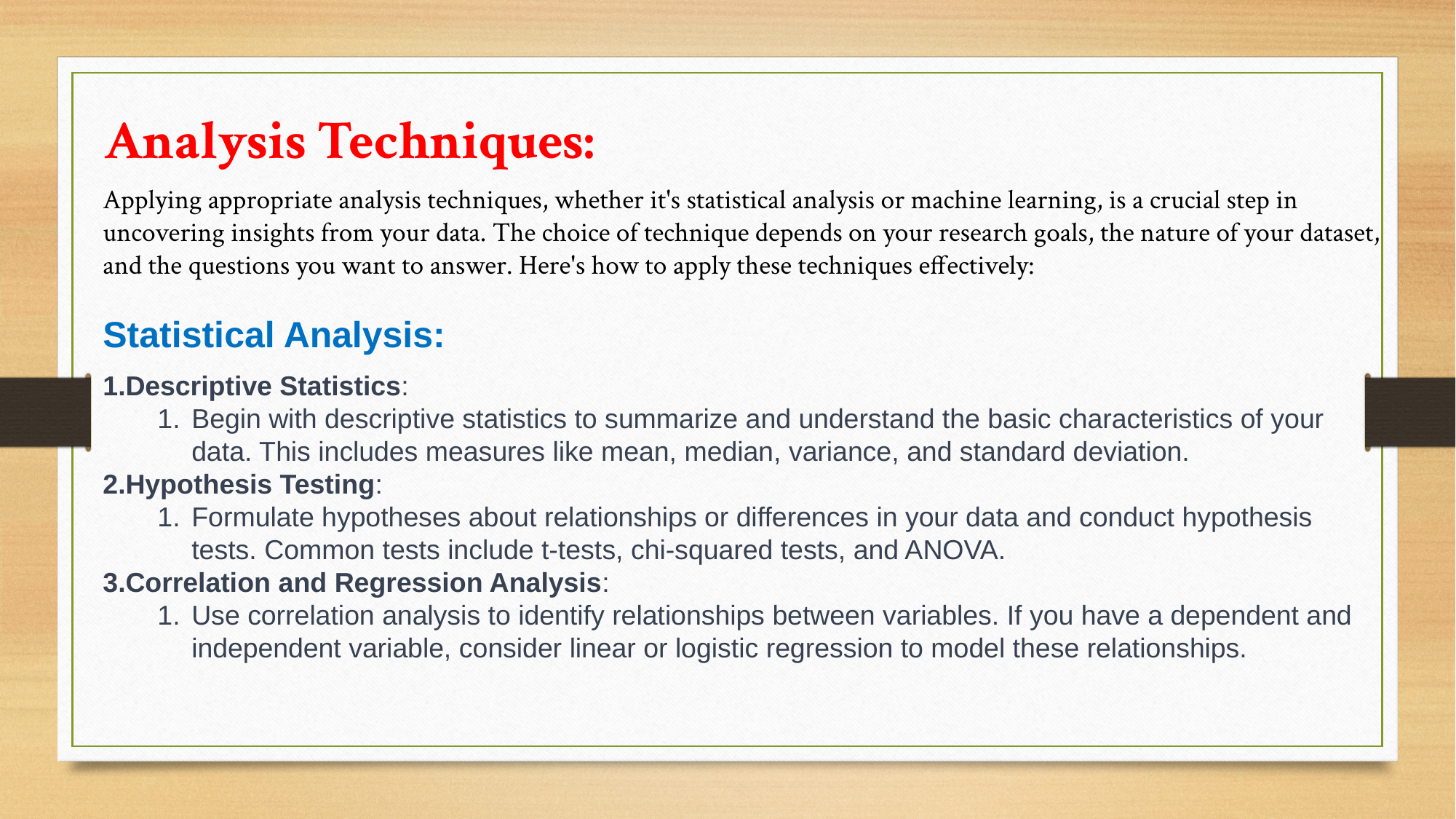

Analysis Techniques:
Applying appropriate analysis techniques, whether it's statistical analysis or machine learning, is a crucial step in uncovering insights from your data. The choice of technique depends on your research goals, the nature of your dataset, and the questions you want to answer. Here's how to apply these techniques effectively:
Statistical Analysis:
Descriptive Statistics:
Begin with descriptive statistics to summarize and understand the basic characteristics of your data. This includes measures like mean, median, variance, and standard deviation.
Hypothesis Testing:
Formulate hypotheses about relationships or differences in your data and conduct hypothesis tests. Common tests include t-tests, chi-squared tests, and ANOVA.
Correlation and Regression Analysis:
Use correlation analysis to identify relationships between variables. If you have a dependent and independent variable, consider linear or logistic regression to model these relationships.